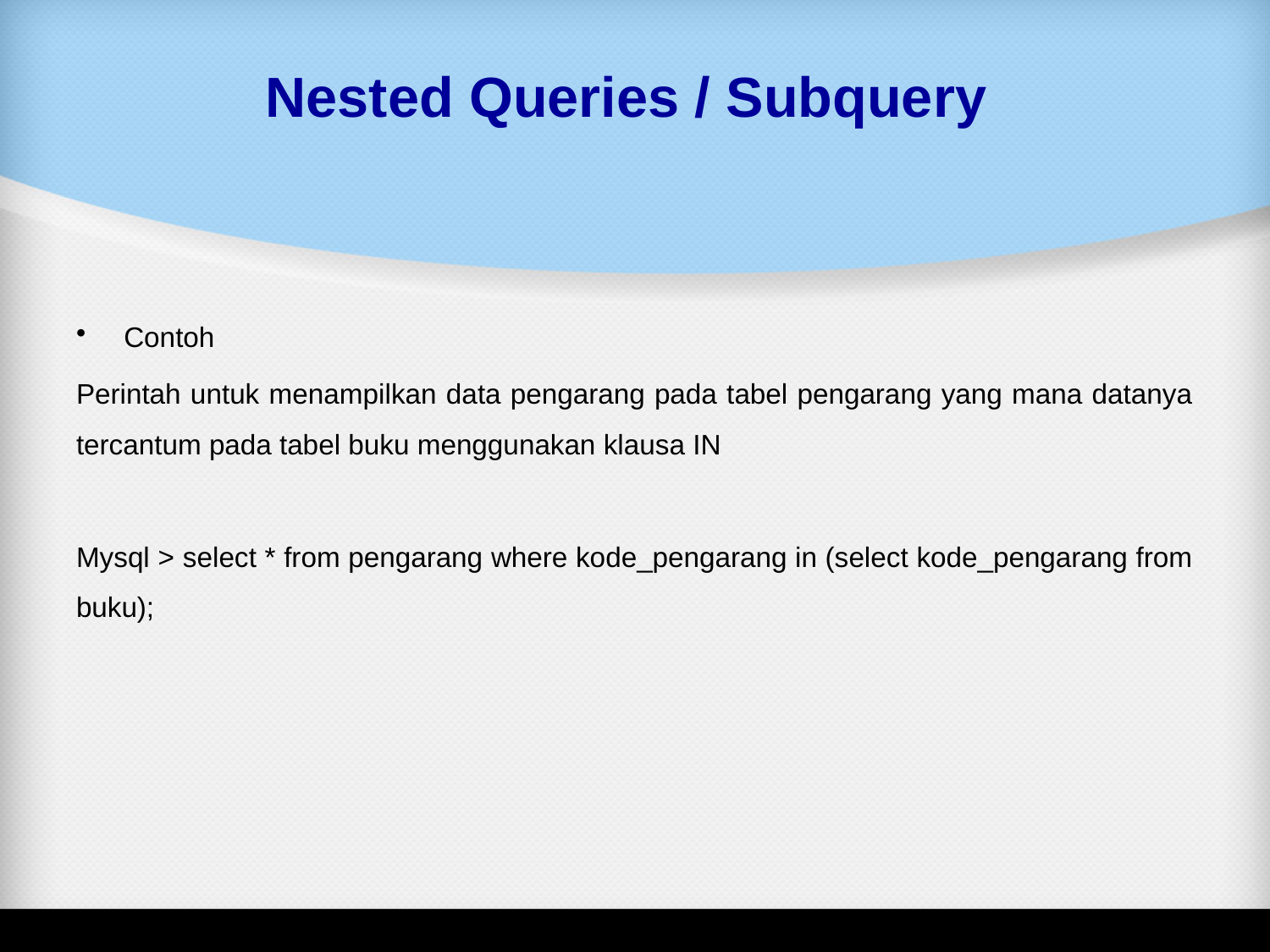

# Nested Queries / Subquery
Contoh
Perintah untuk menampilkan data pengarang pada tabel pengarang yang mana datanya tercantum pada tabel buku menggunakan klausa IN

Mysql > select * from pengarang where kode_pengarang in (select kode_pengarang from buku);